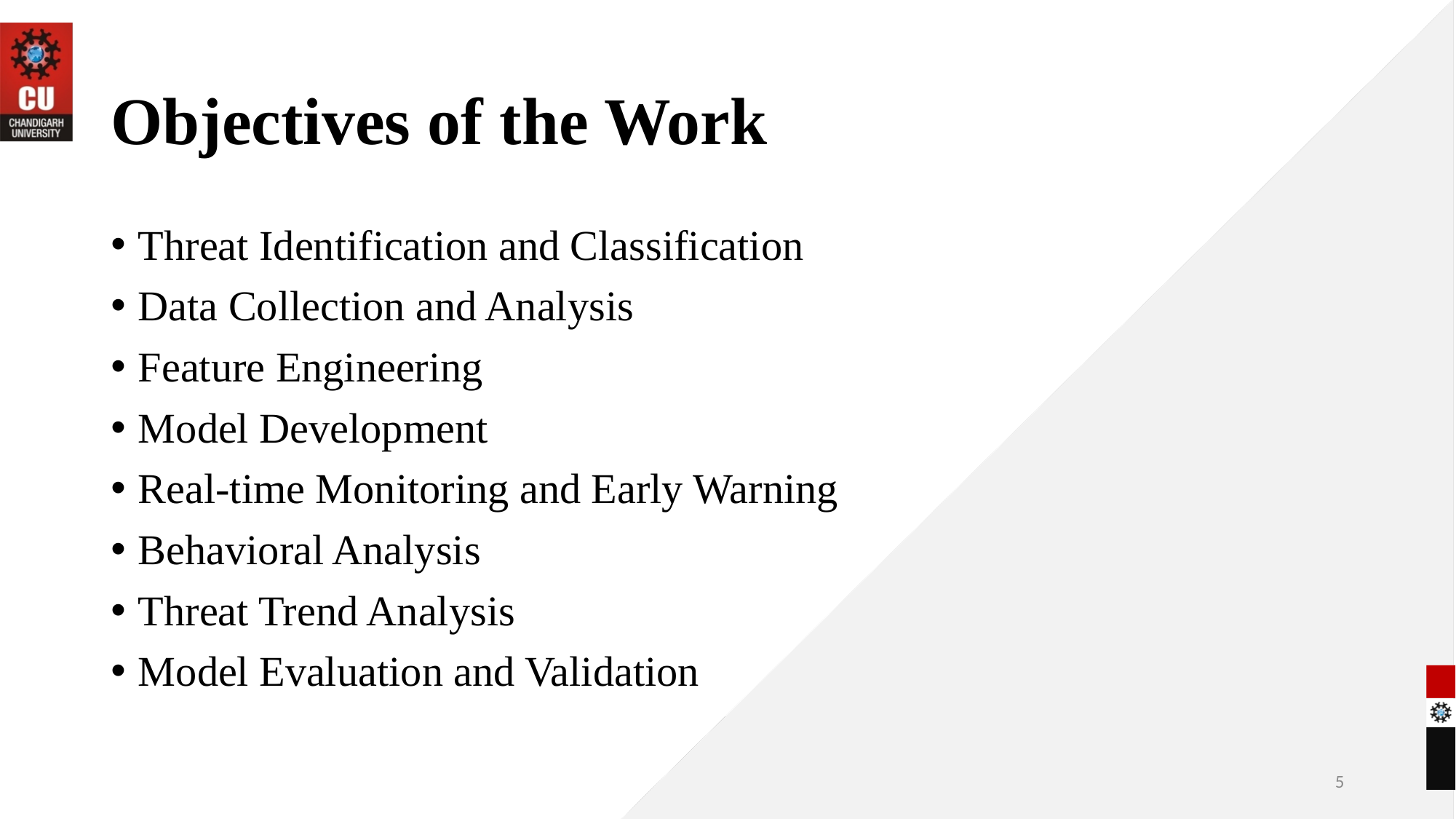

# Objectives of the Work
Threat Identification and Classification
Data Collection and Analysis
Feature Engineering
Model Development
Real-time Monitoring and Early Warning
Behavioral Analysis
Threat Trend Analysis
Model Evaluation and Validation
5